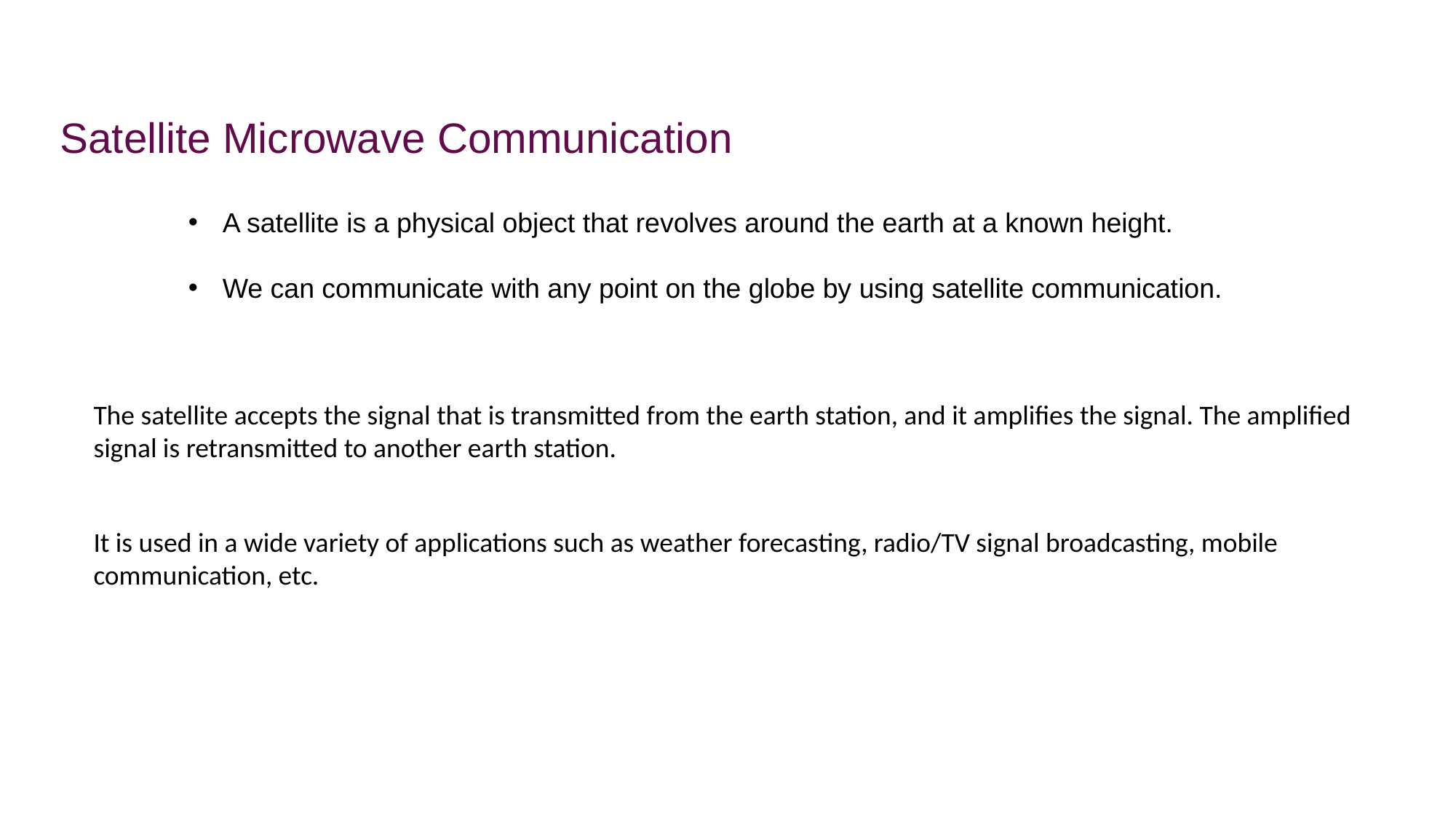

Satellite Microwave Communication
A satellite is a physical object that revolves around the earth at a known height.

We can communicate with any point on the globe by using satellite communication.

The satellite accepts the signal that is transmitted from the earth station, and it amplifies the signal. The amplified signal is retransmitted to another earth station.
It is used in a wide variety of applications such as weather forecasting, radio/TV signal broadcasting, mobile communication, etc.